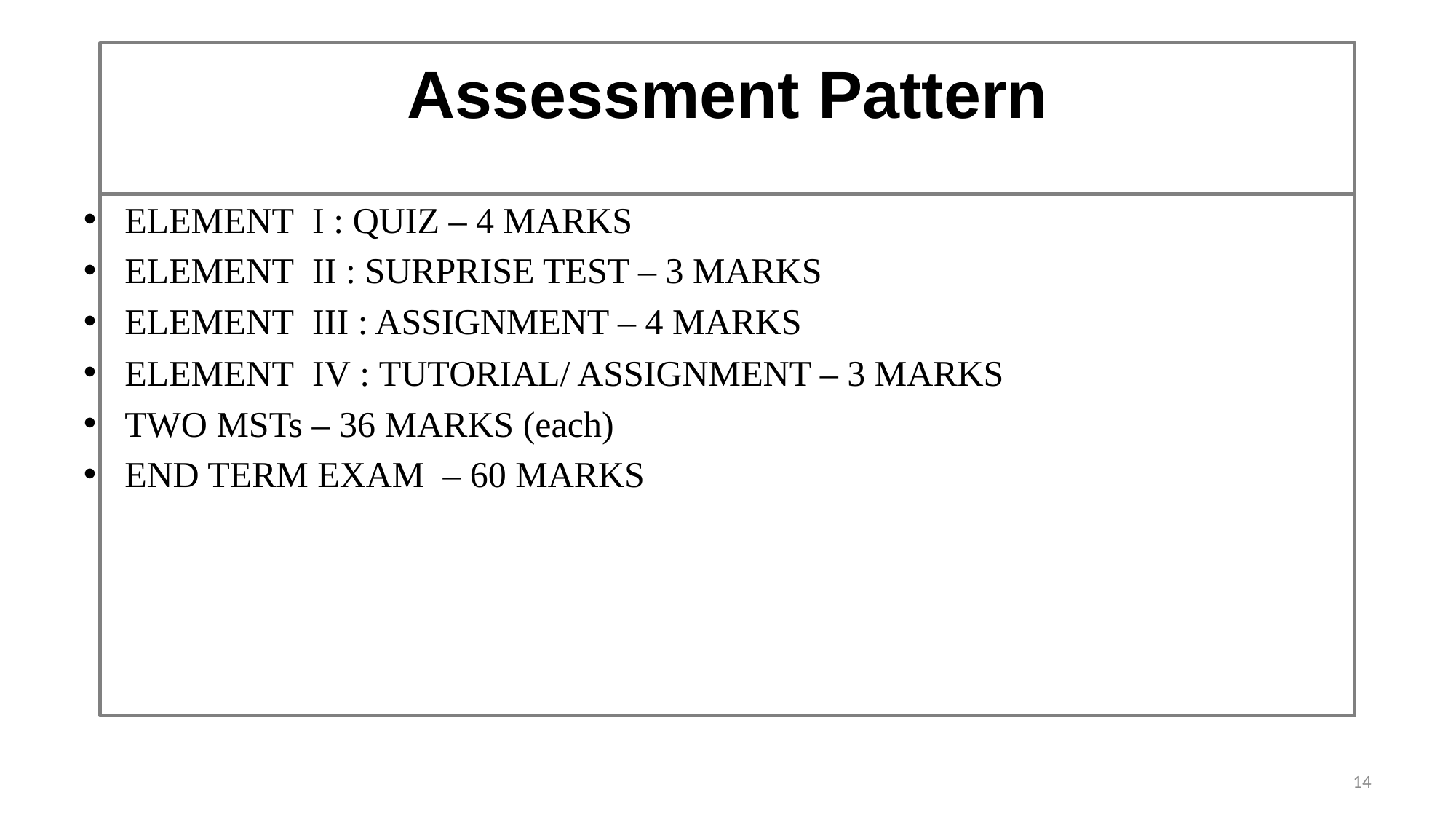

# Assessment Pattern

ELEMENT  I : QUIZ – 4 MARKS
ELEMENT  II : SURPRISE TEST – 3 MARKS
ELEMENT  III : ASSIGNMENT – 4 MARKS
ELEMENT  IV : TUTORIAL/ ASSIGNMENT – 3 MARKS
TWO MSTs – 36 MARKS (each)
END TERM EXAM  – 60 MARKS

14